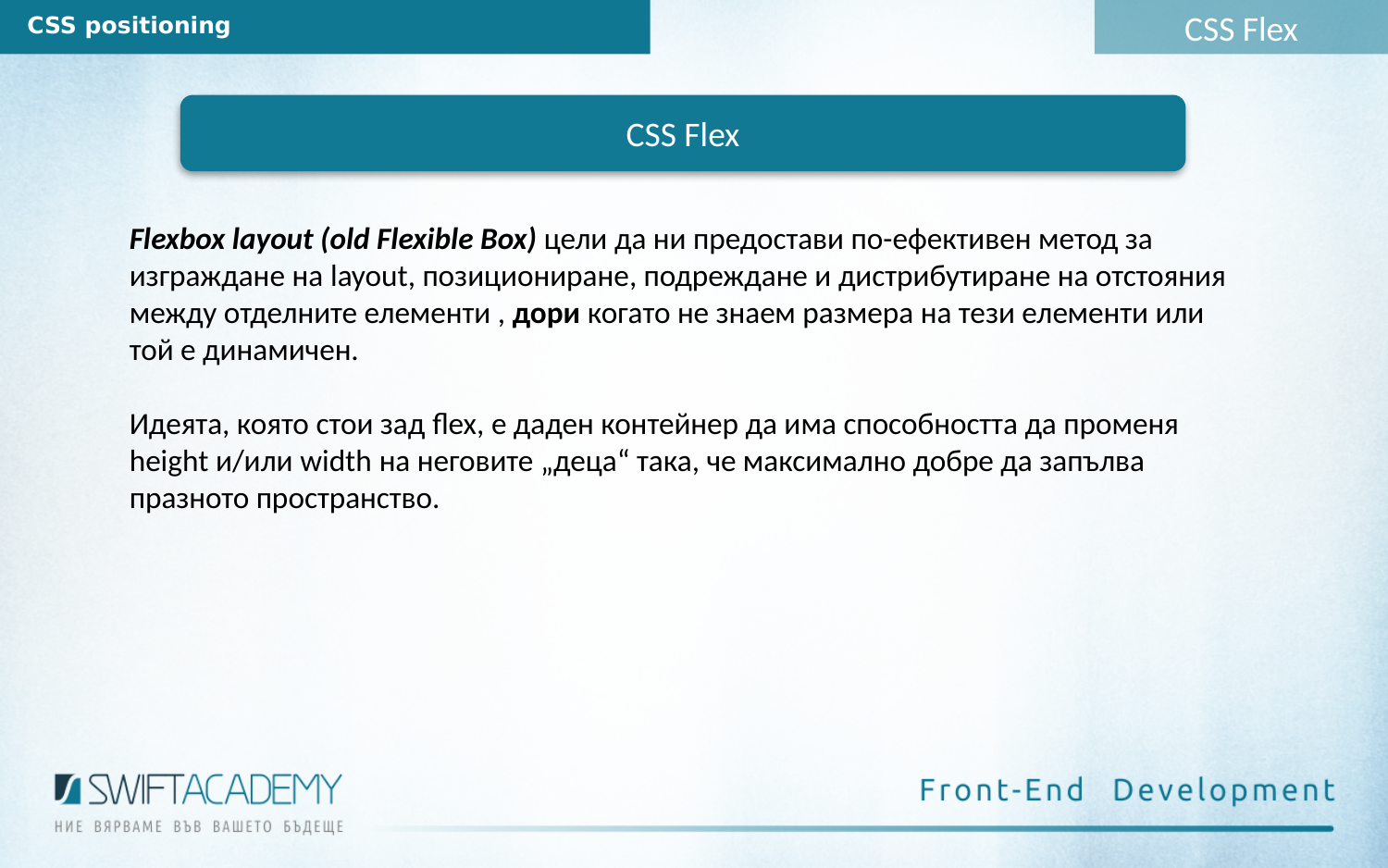

CSS Flex
CSS positioning
CSS Flex
Flexbox layout (old Flexible Box) цели да ни предостави по-ефективен метод за
изграждане на layout, позициониране, подреждане и дистрибутиране на отстояния
между отделните елементи , дори когато не знаем размера на тези елементи или
той е динамичен.

Идеята, която стои зад flex, е даден контейнер да има способността да променя
height и/или width на неговите „деца“ така, че максимално добре да запълва
празното пространство.